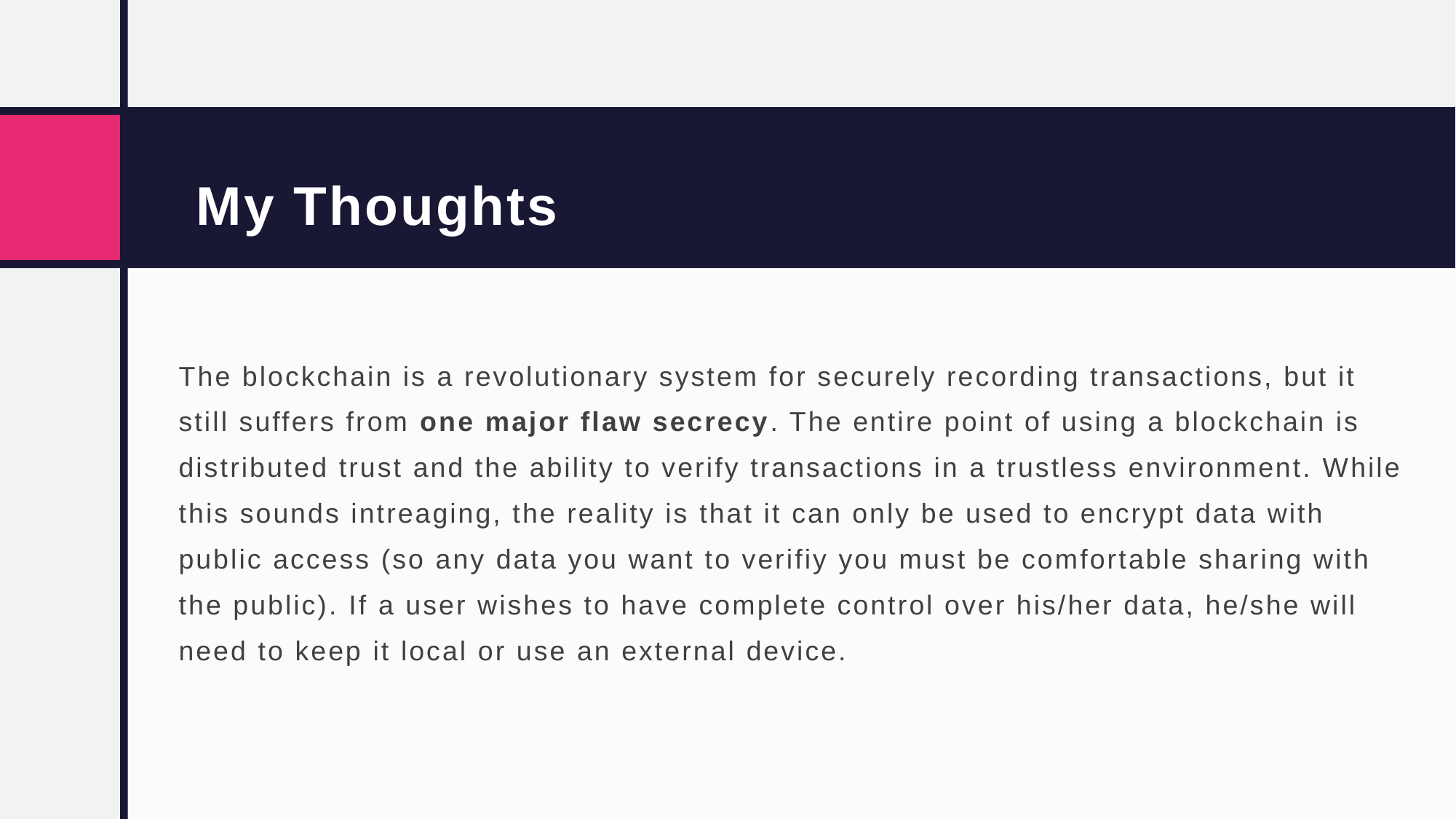

# My Thoughts

The blockchain is a revolutionary system for securely recording transactions, but it still suffers from one major flaw secrecy. The entire point of using a blockchain is distributed trust and the ability to verify transactions in a trustless environment. While this sounds intreaging, the reality is that it can only be used to encrypt data with public access (so any data you want to verifiy you must be comfortable sharing with the public). If a user wishes to have complete control over his/her data, he/she will need to keep it local or use an external device.